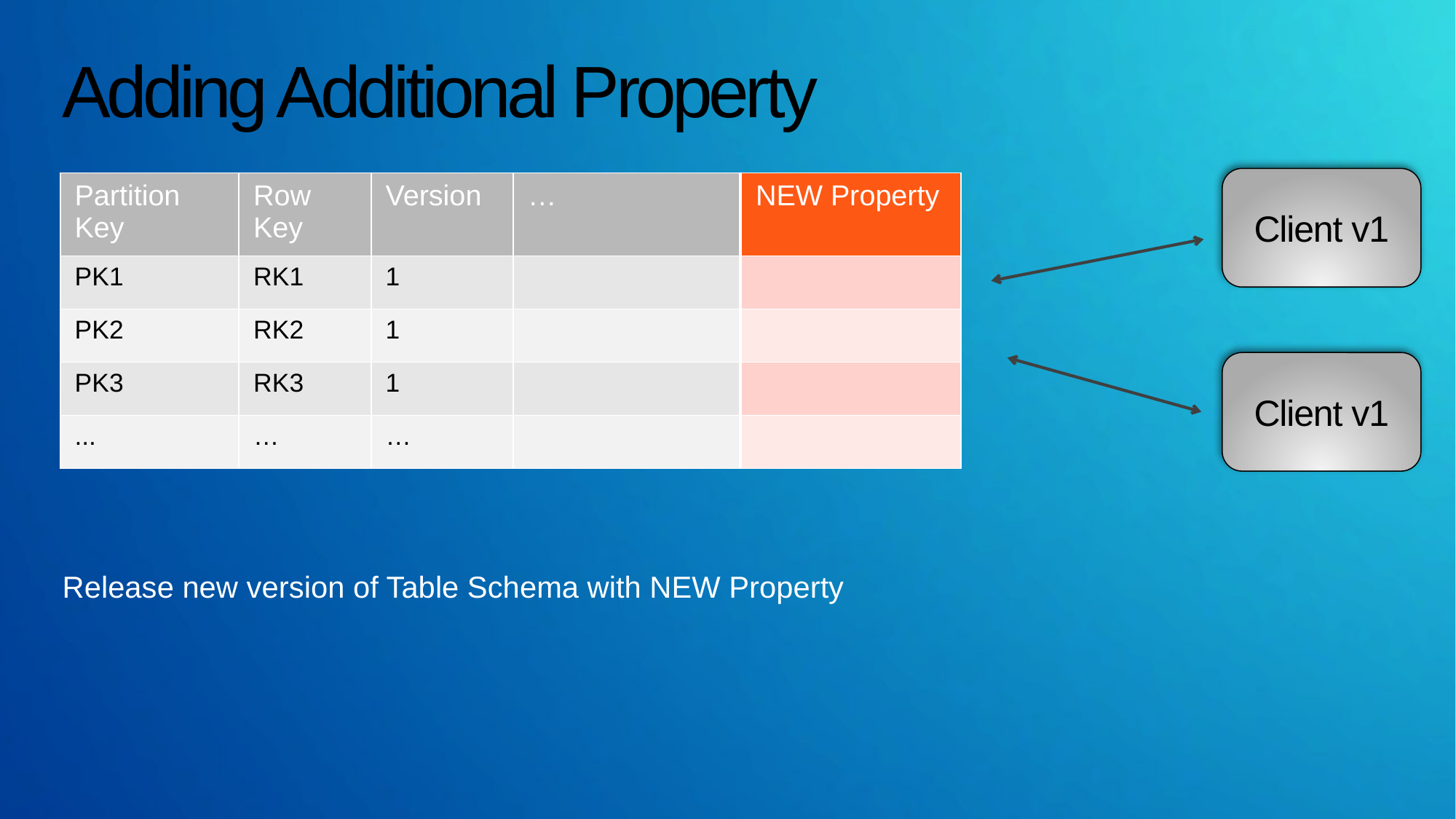

# Adding Additional Property
Client v1
| Partition Key | Row Key | Version | … |
| --- | --- | --- | --- |
| PK1 | RK1 | 1 |  |
| PK2 | RK2 | 1 |  |
| PK3 | RK3 | 1 |  |
| ... | … | … |  |
| NEW Property |
| --- |
|  |
|  |
|  |
|  |
Client v1
Release new version of Table Schema with NEW Property